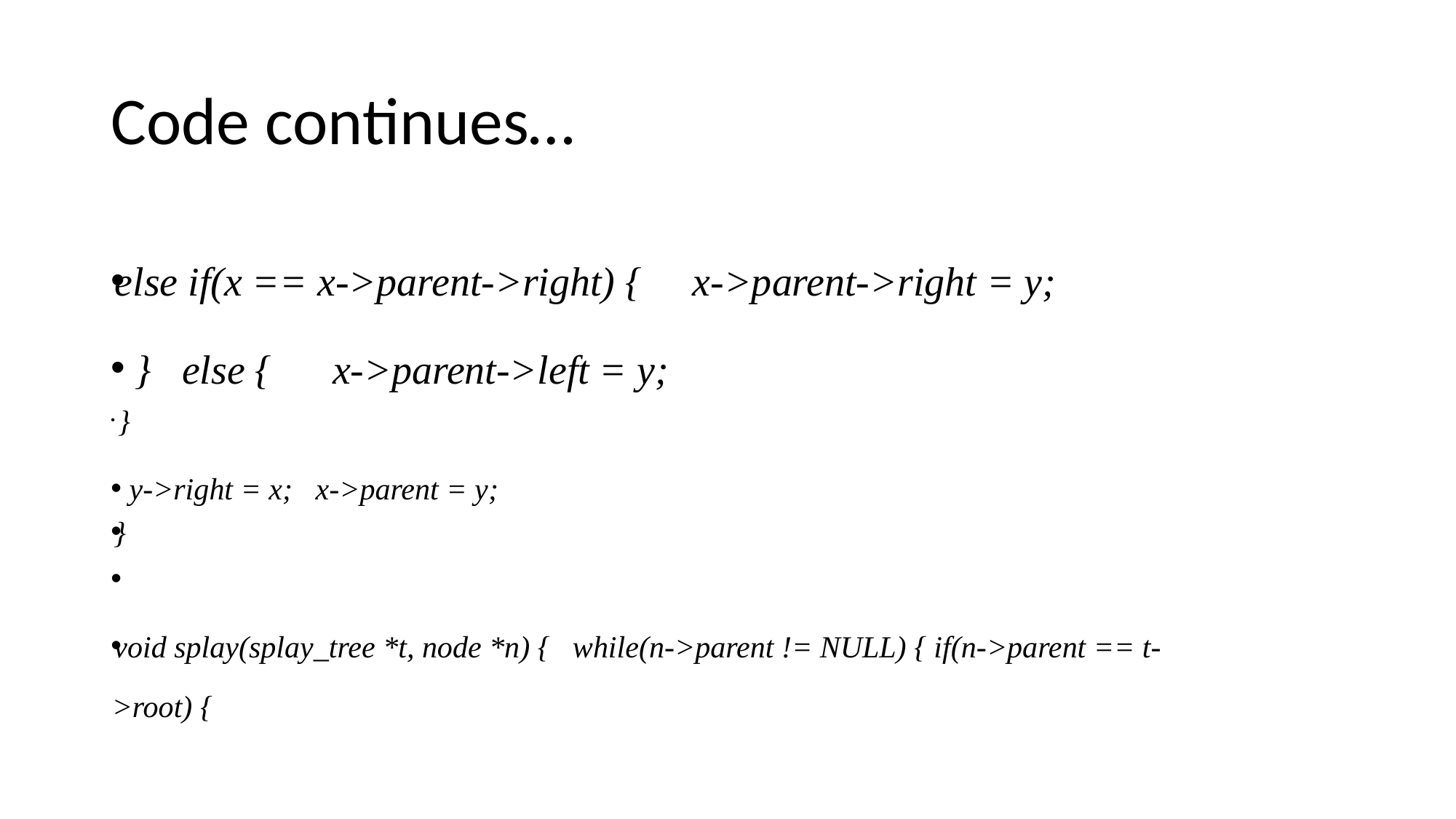

# Code continues…
else if(x == x->parent->right) {     x->parent->right = y;
  }   else {      x->parent->left = y;
  }
  y->right = x;   x->parent = y;
}

void splay(splay_tree *t, node *n) {   while(n->parent != NULL) { if(n->parent == t->root) {